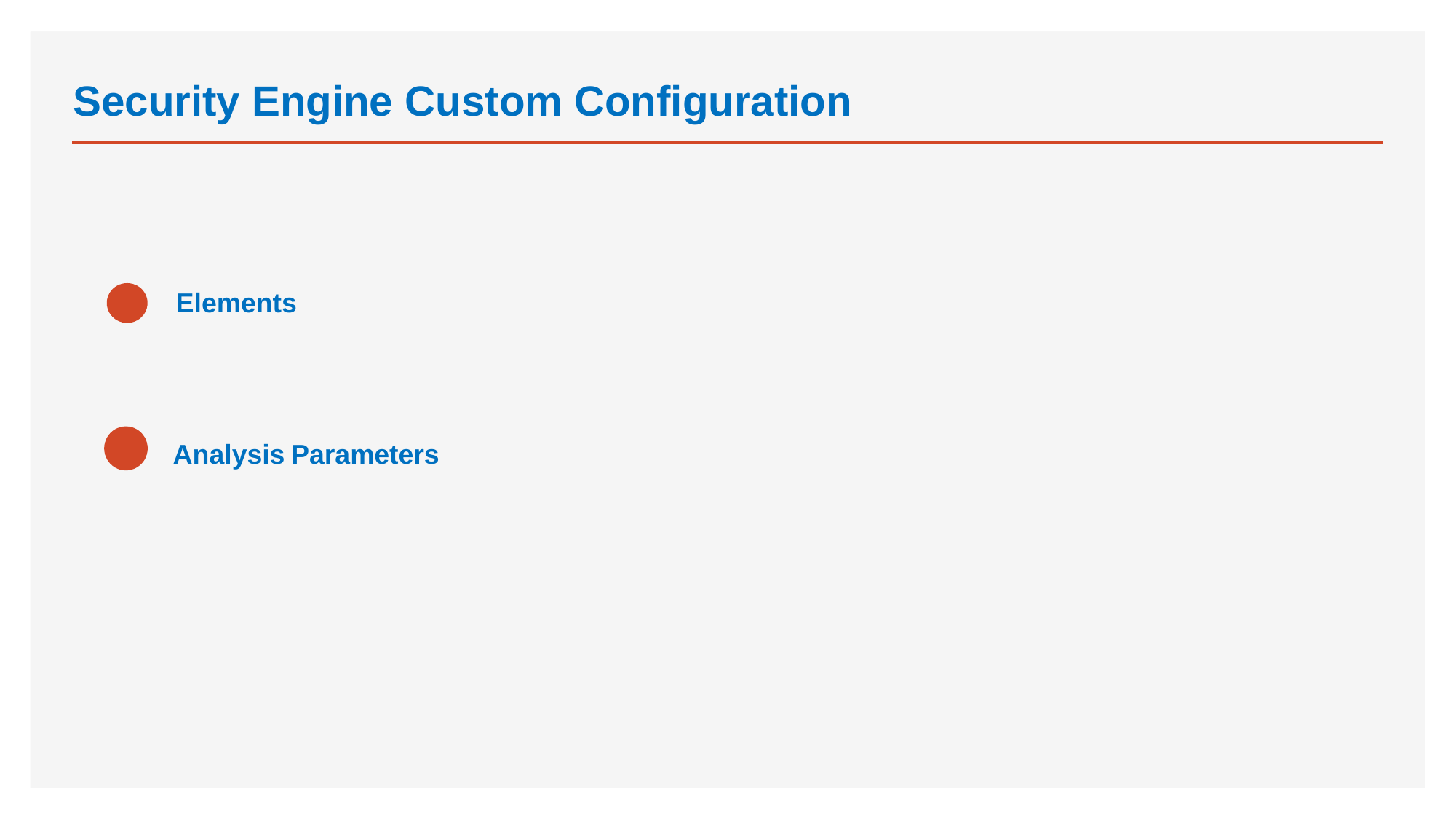

# Security Engine Custom Configuration

Elements

Analysis Parameters